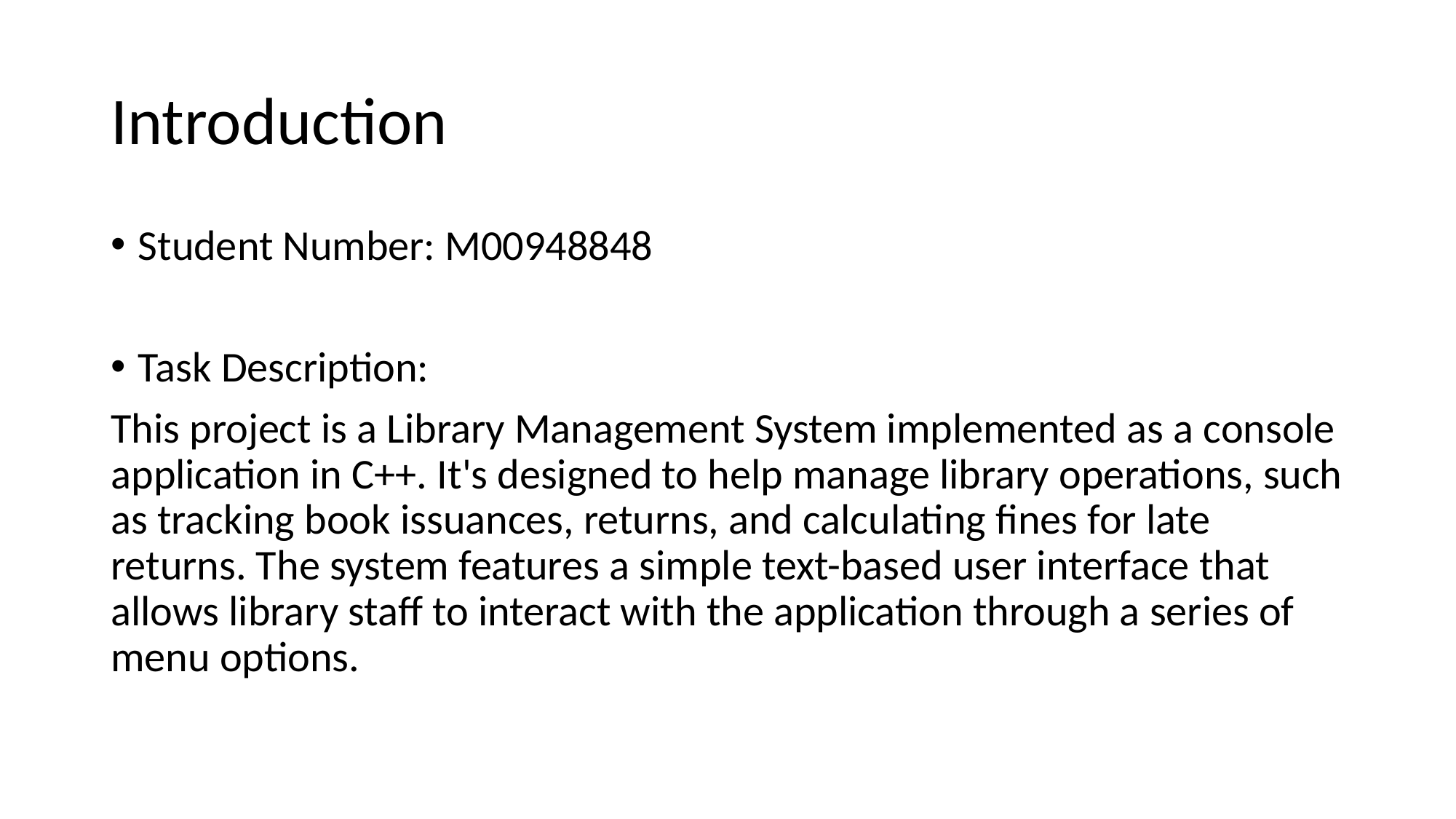

# Introduction
Student Number: M00948848

Task Description:
This project is a Library Management System implemented as a console application in C++. It's designed to help manage library operations, such as tracking book issuances, returns, and calculating fines for late returns. The system features a simple text-based user interface that allows library staff to interact with the application through a series of menu options.